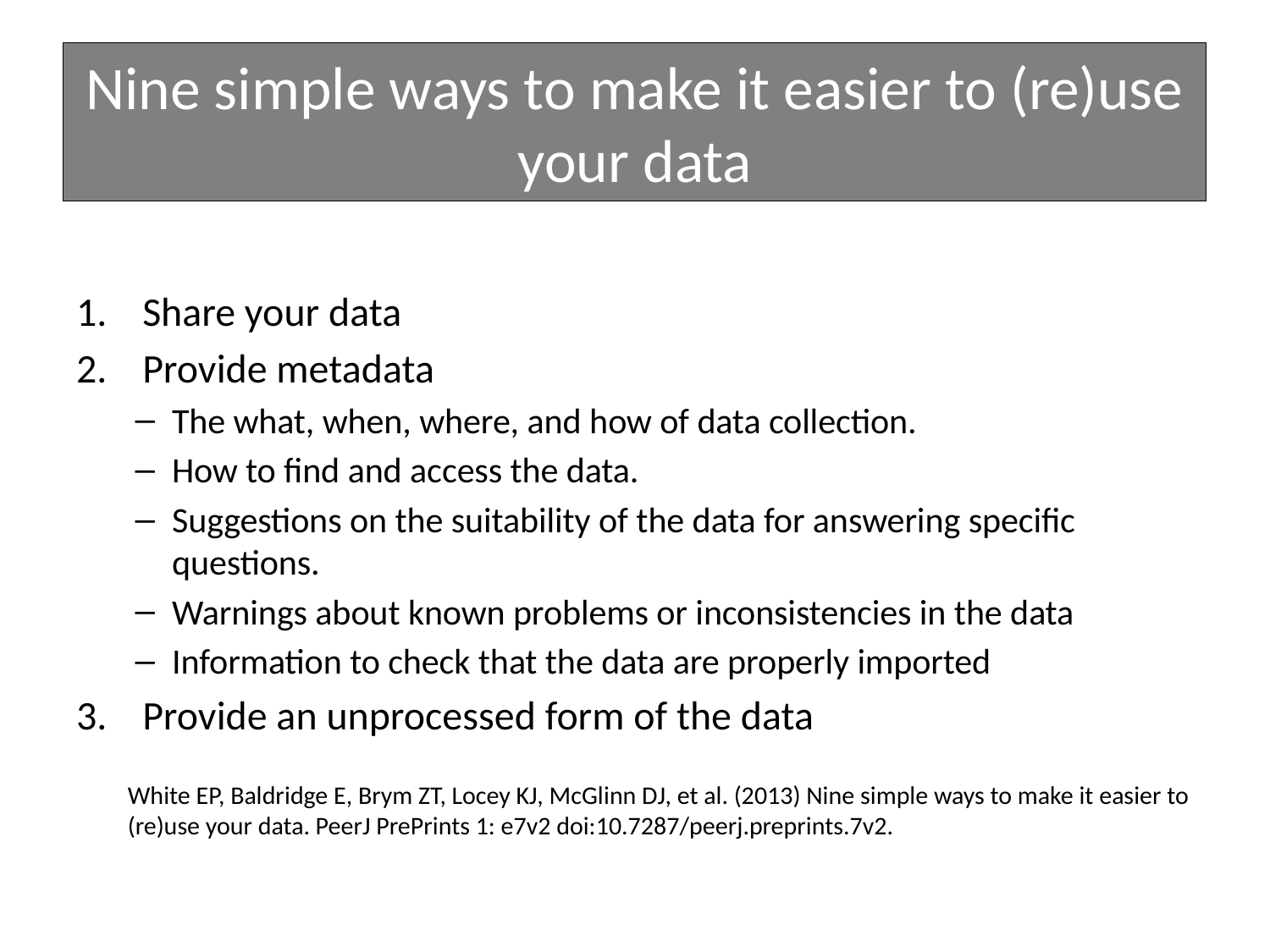

#
Nine simple ways to make it easier to (re)use your data

Share your data
Provide metadata
The what, when, where, and how of data collection.
How to find and access the data.
Suggestions on the suitability of the data for answering specific questions.
Warnings about known problems or inconsistencies in the data
Information to check that the data are properly imported
Provide an unprocessed form of the data

White EP, Baldridge E, Brym ZT, Locey KJ, McGlinn DJ, et al. (2013) Nine simple ways to make it easier to (re)use your data. PeerJ PrePrints 1: e7v2 doi:10.7287/peerj.preprints.7v2.